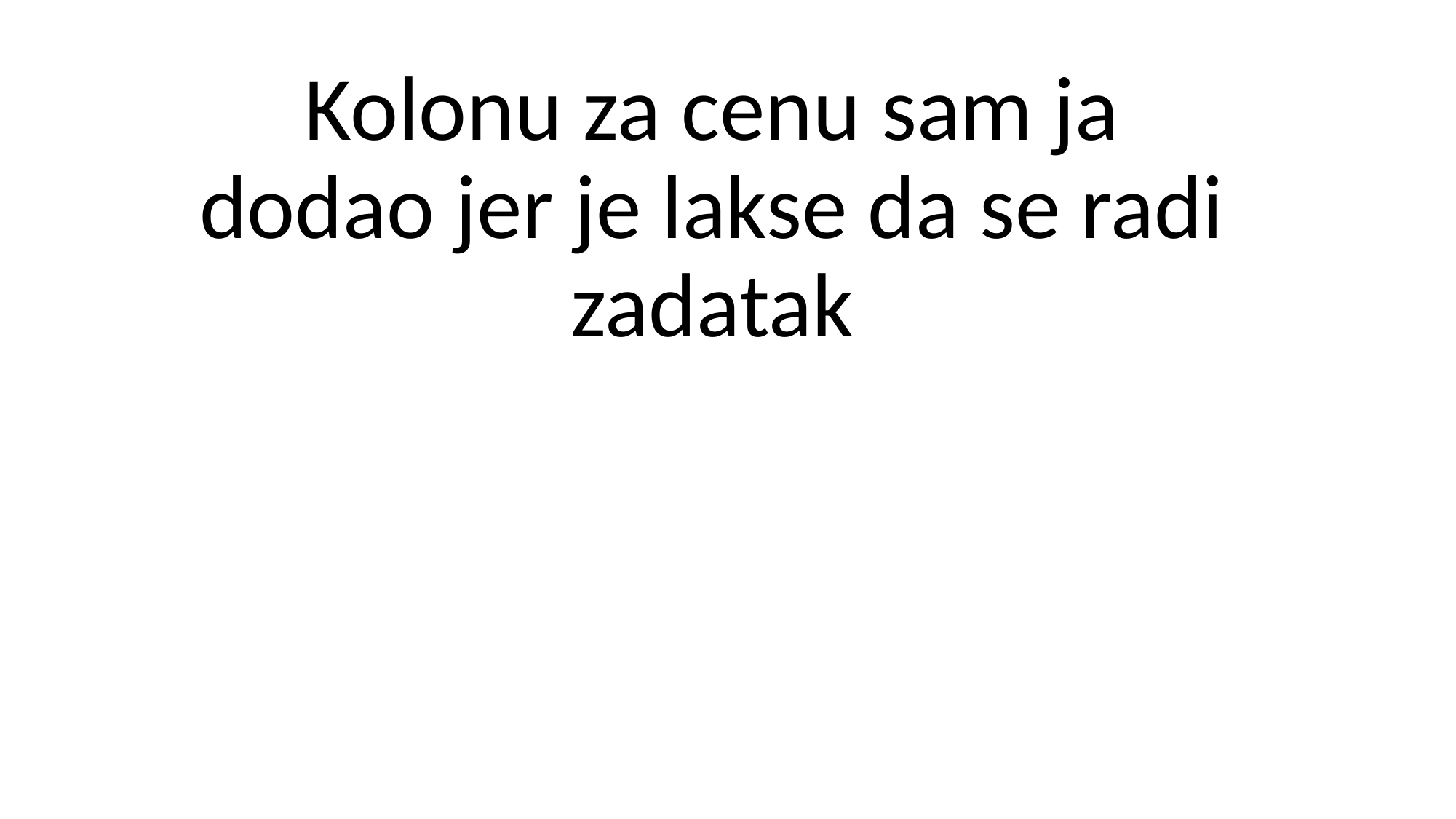

# Kolonu za cenu sam ja dodao jer je lakse da se radi zadatak